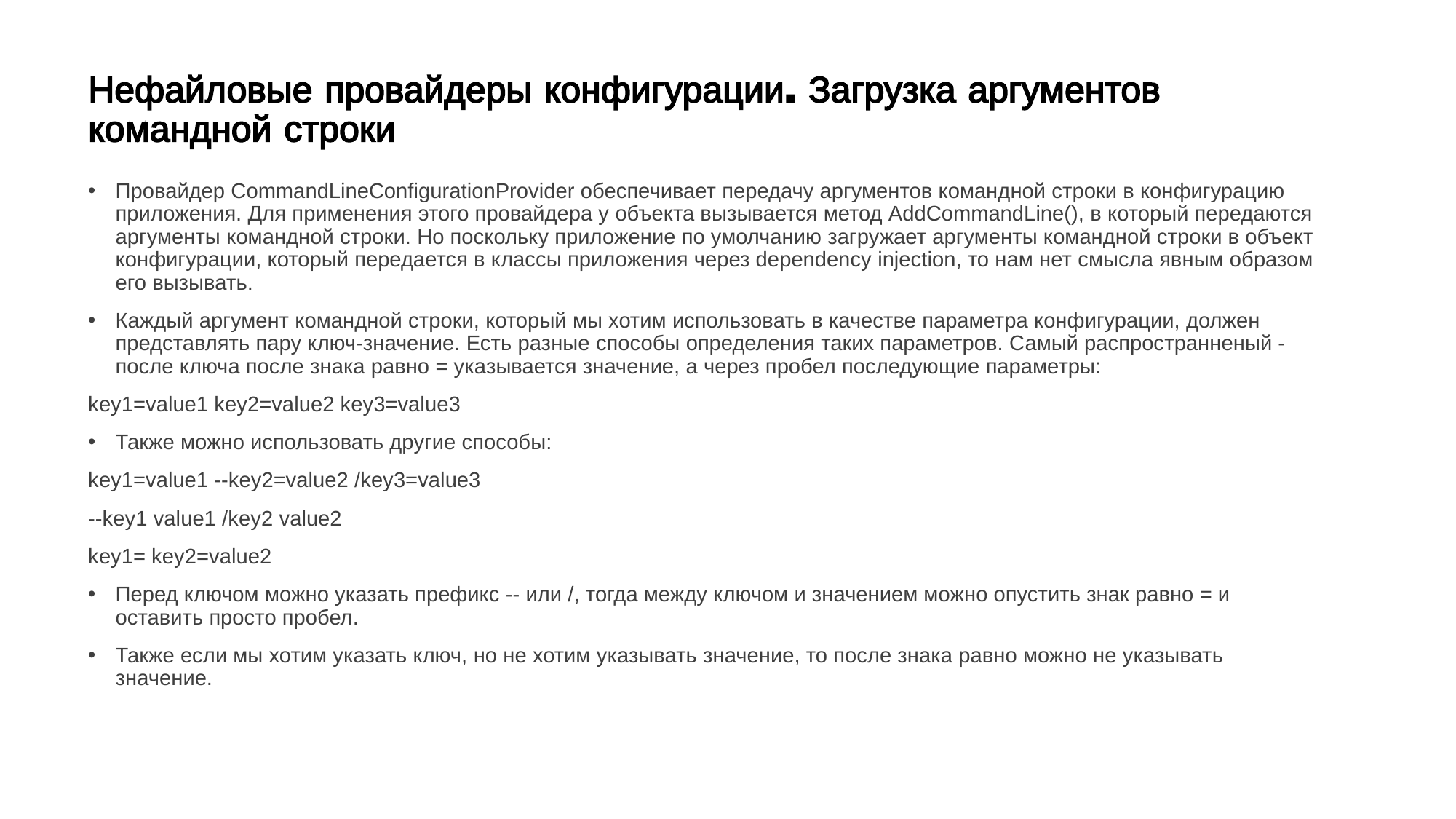

# Нефайловые провайдеры конфигурации. Загрузка аргументов командной строки
Провайдер CommandLineConfigurationProvider обеспечивает передачу аргументов командной строки в конфигурацию приложения. Для применения этого провайдера у объекта вызывается метод AddCommandLine(), в который передаются аргументы командной строки. Но поскольку приложение по умолчанию загружает аргументы командной строки в объект конфигурации, который передается в классы приложения через dependency injection, то нам нет смысла явным образом его вызывать.
Каждый аргумент командной строки, который мы хотим использовать в качестве параметра конфигурации, должен представлять пару ключ-значение. Есть разные способы определения таких параметров. Самый распространненый - после ключа после знака равно = указывается значение, а через пробел последующие параметры:
key1=value1 key2=value2 key3=value3
Также можно использовать другие способы:
key1=value1 --key2=value2 /key3=value3
--key1 value1 /key2 value2
key1= key2=value2
Перед ключом можно указать префикс -- или /, тогда между ключом и значением можно опустить знак равно = и оставить просто пробел.
Также если мы хотим указать ключ, но не хотим указывать значение, то после знака равно можно не указывать значение.